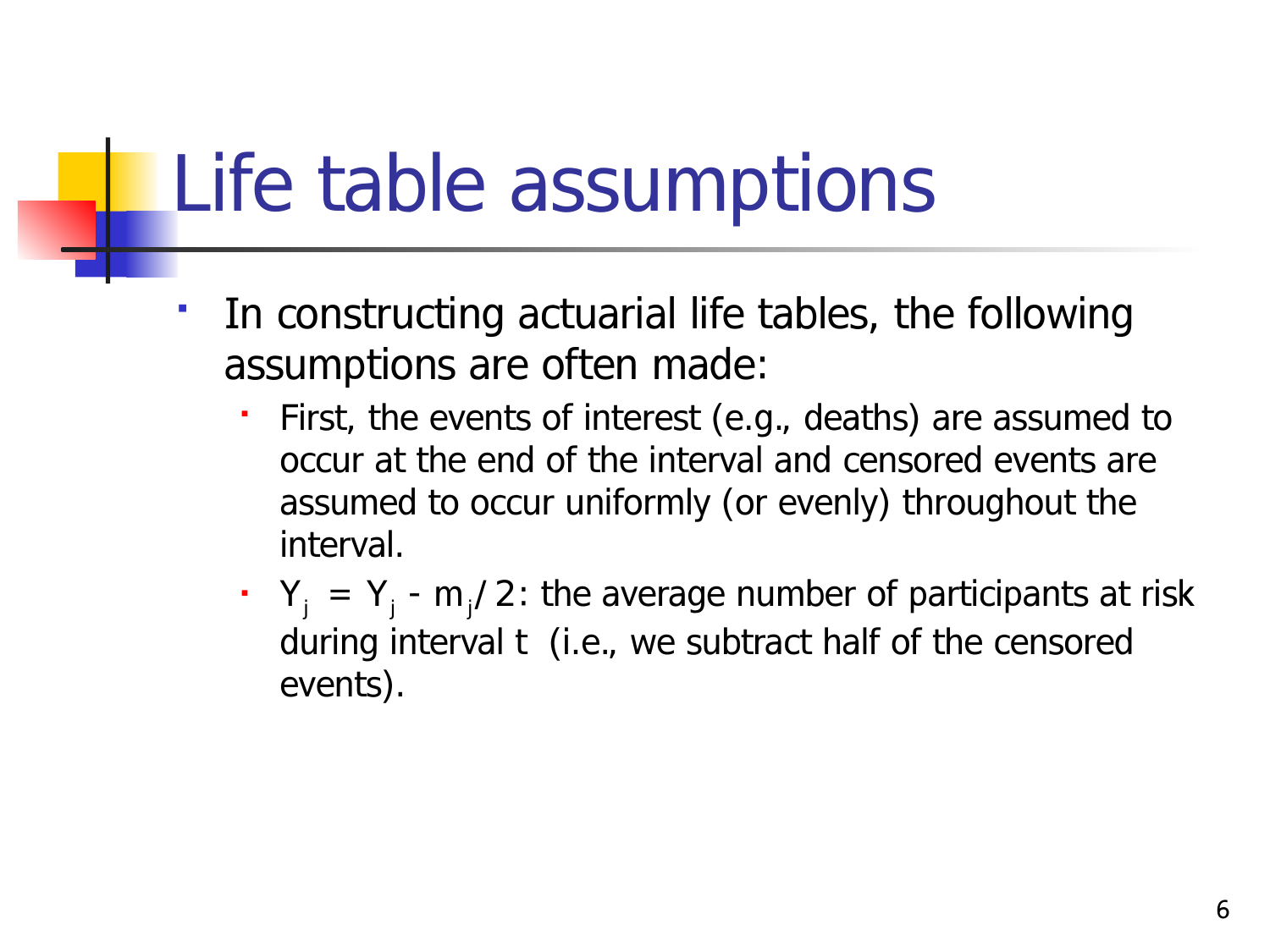

# Life table assumptions
In constructing actuarial life tables, the following assumptions are often made:
First, the events of interest (e.g., deaths) are assumed to occur at the end of the interval and censored events are assumed to occur uniformly (or evenly) throughout the interval.
Yj  = Yj - mj/2: the average number of participants at risk during interval t  (i.e., we subtract half of the censored events).

6